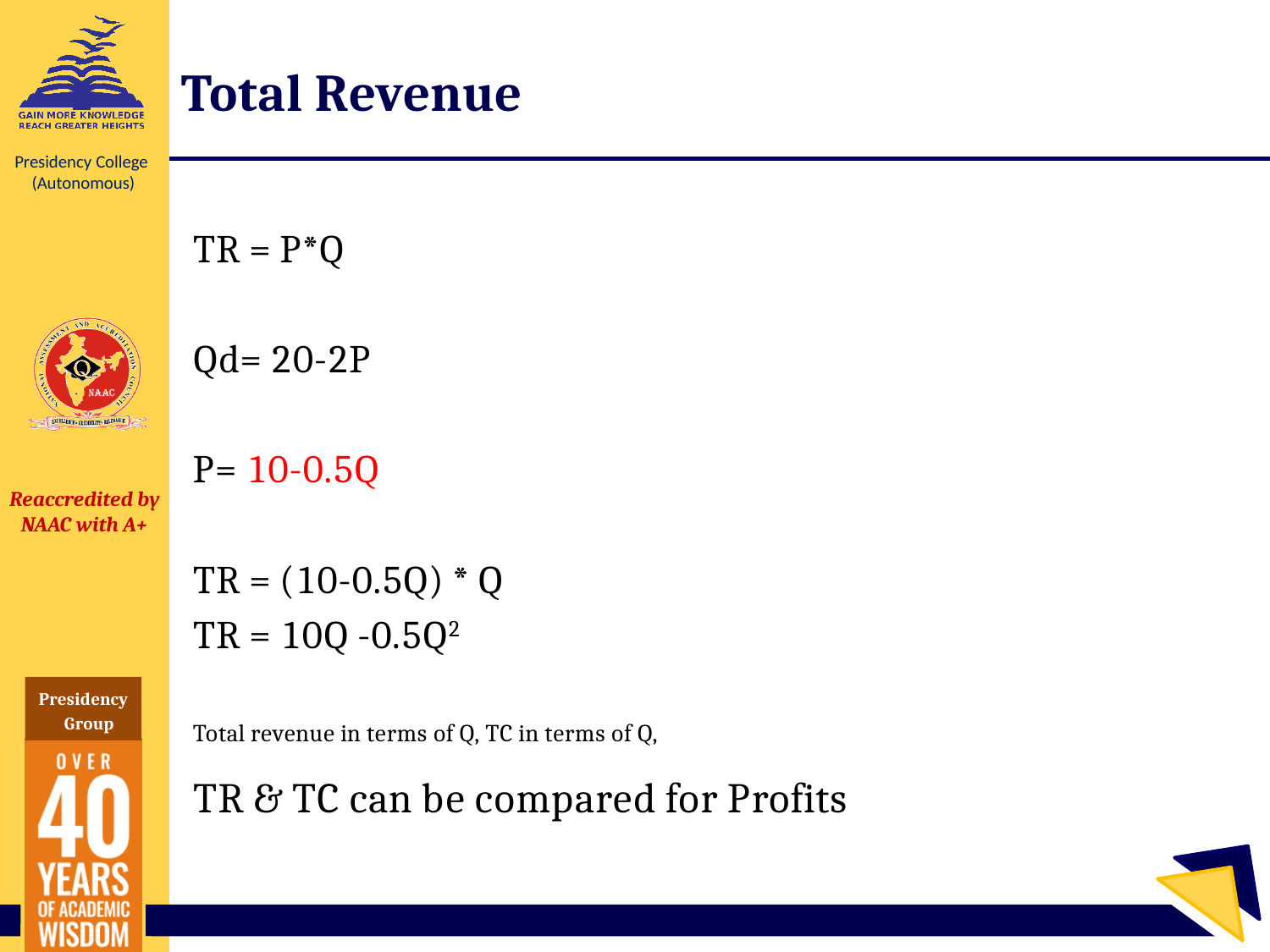

# Total Revenue

TR = P*Q

Qd= 20-2P

P= 10-0.5Q

TR = (10-0.5Q) * Q
TR = 10Q -0.5Q2

Total revenue in terms of Q, TC in terms of Q,
TR & TC can be compared for Profits